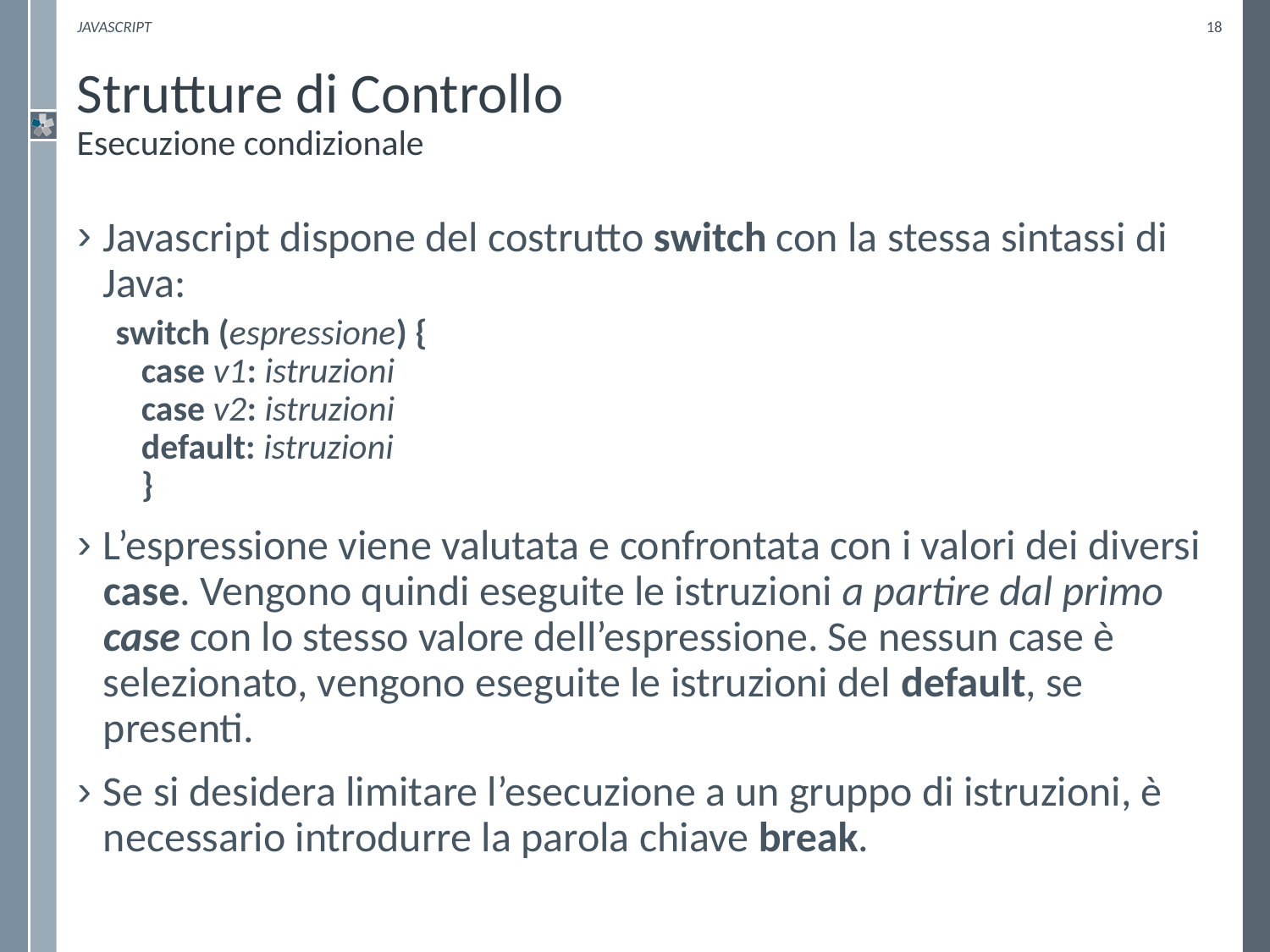

Javascript
18
# Strutture di Controllo Esecuzione condizionale
Javascript dispone del costrutto switch con la stessa sintassi di Java:
switch (espressione) {
case v1: istruzioni
case v2: istruzioni
default: istruzioni
}
L’espressione viene valutata e confrontata con i valori dei diversi case. Vengono quindi eseguite le istruzioni a partire dal primo case con lo stesso valore dell’espressione. Se nessun case è selezionato, vengono eseguite le istruzioni del default, se presenti.
Se si desidera limitare l’esecuzione a un gruppo di istruzioni, è necessario introdurre la parola chiave break.